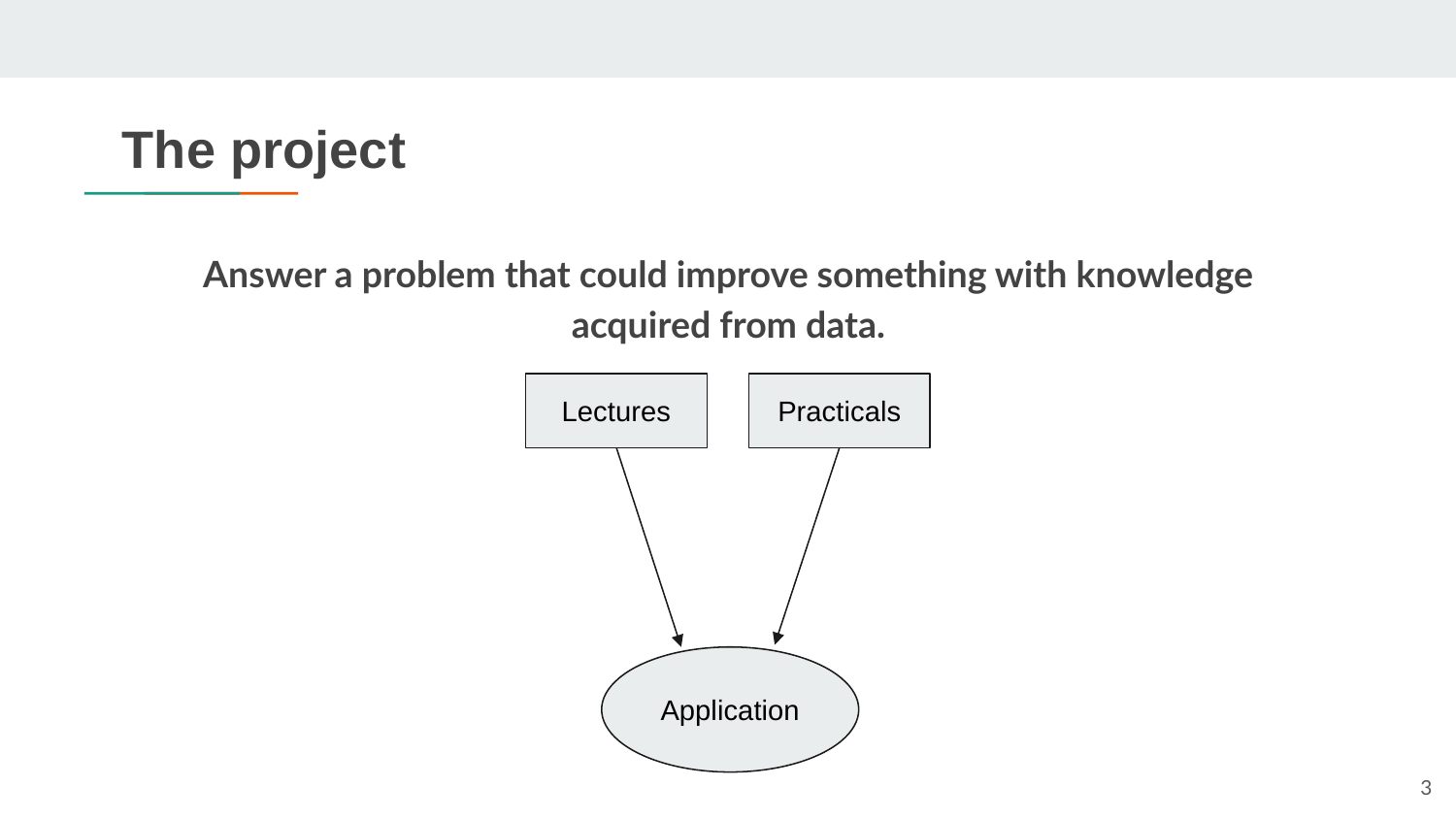

# The project

Answer a problem that could improve something with knowledge acquired from data.
Lectures
Practicals
Application
3